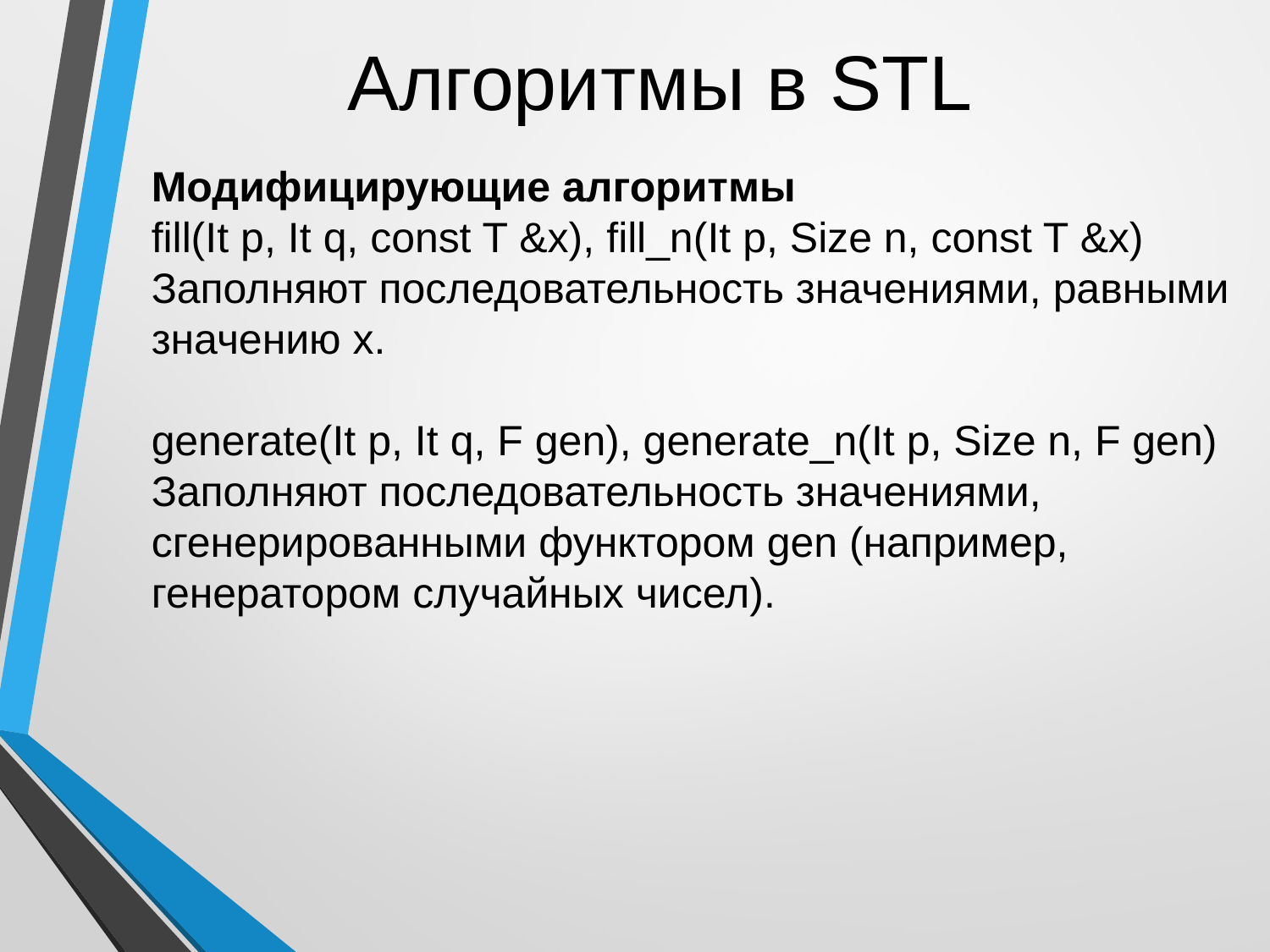

# Алгоритмы в STL
Модифицирующие алгоритмы
fill(It p, It q, const T &x), fill_n(It p, Size n, const T &x)
Заполняют последовательность значениями, равными значению x.

generate(It p, It q, F gen), generate_n(It p, Size n, F gen)
Заполняют последовательность значениями, сгенерированными функтором gen (например, генератором случайных чисел).